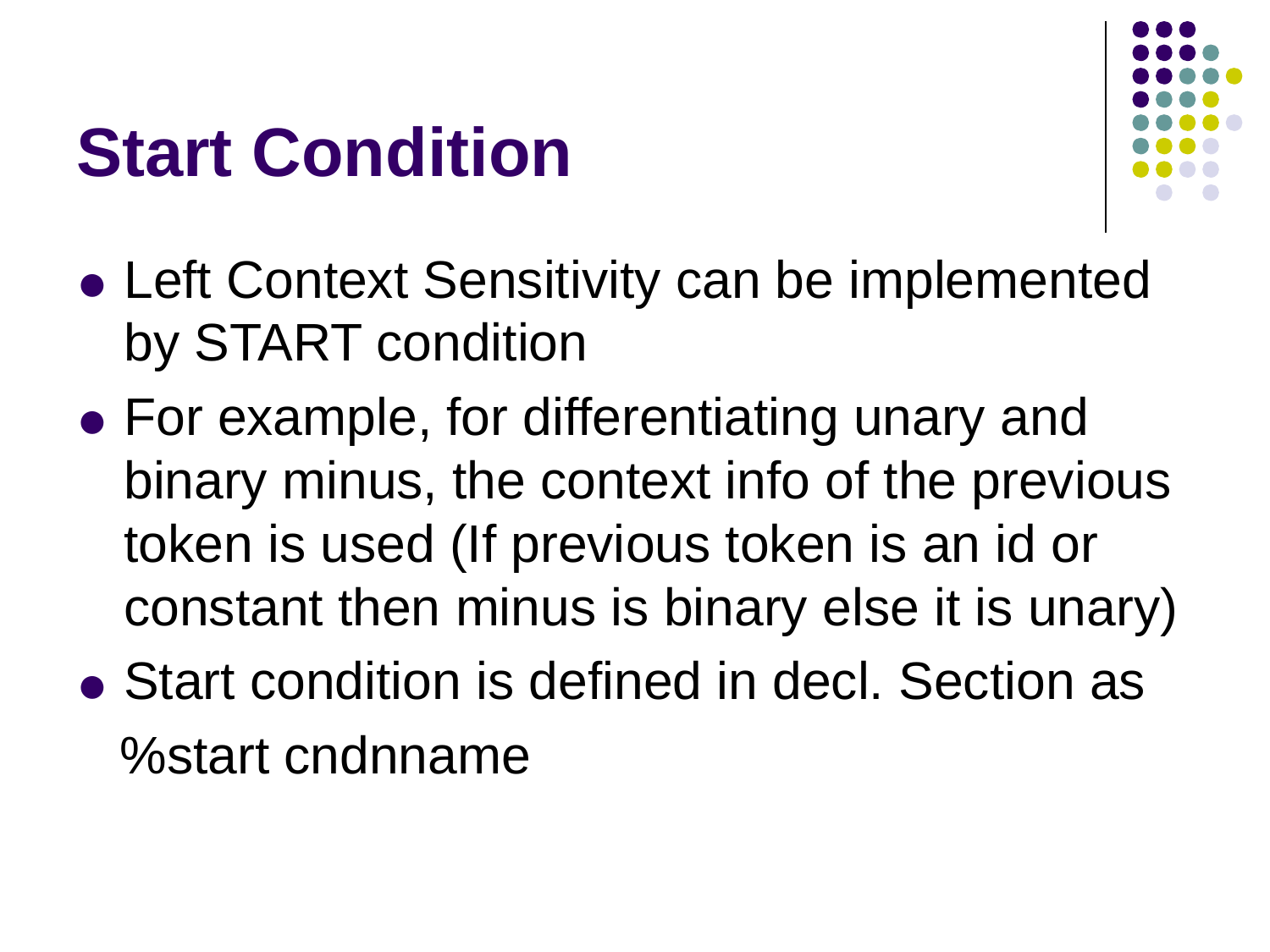

# Start Condition
Left Context Sensitivity can be implemented by START condition
For example, for differentiating unary and binary minus, the context info of the previous token is used (If previous token is an id or constant then minus is binary else it is unary)
Start condition is defined in decl. Section as
   %start cndnname